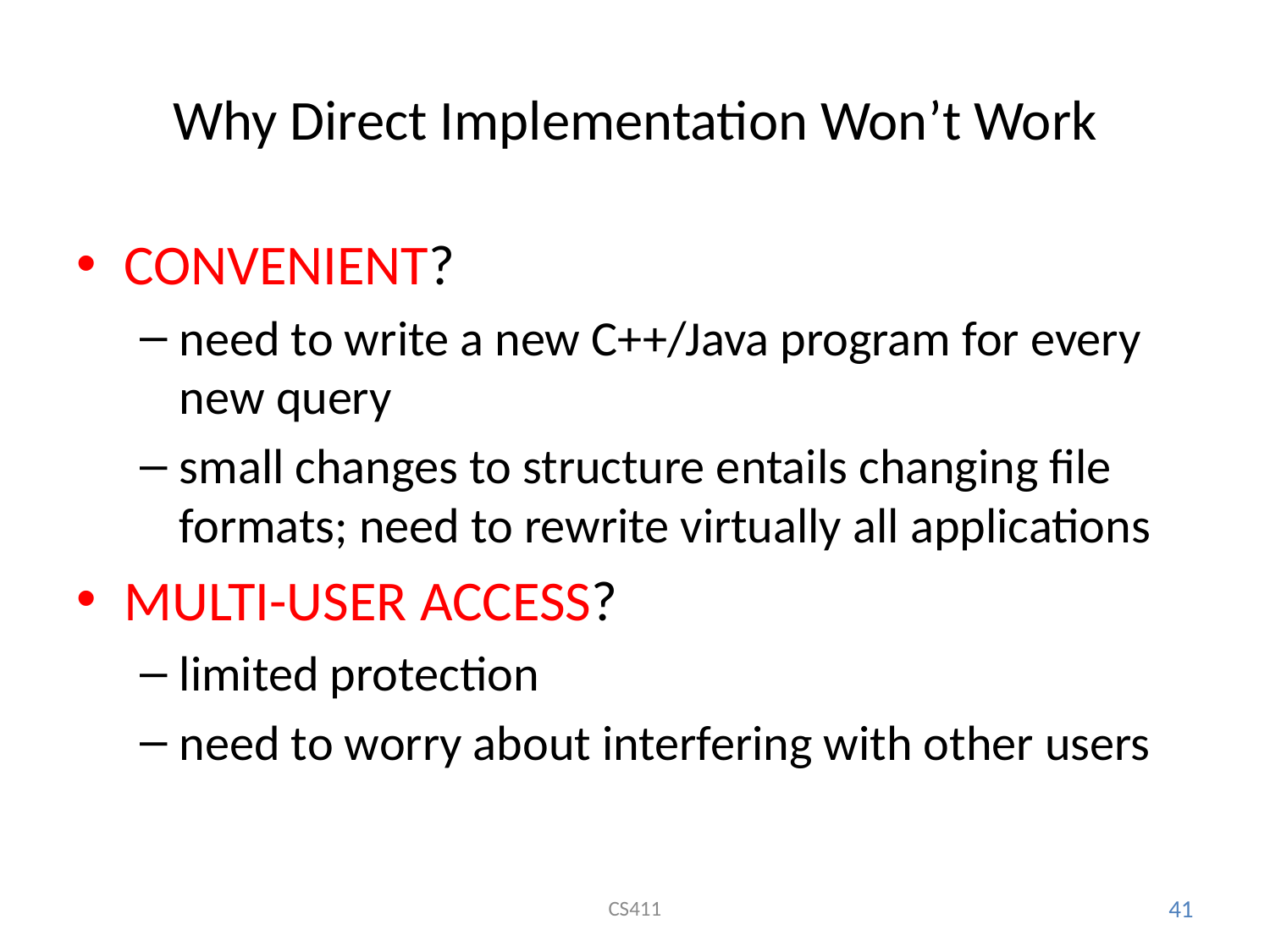

# Why Direct Implementation Won’t Work
CONVENIENT?
need to write a new C++/Java program for every new query
small changes to structure entails changing file formats; need to rewrite virtually all applications
MULTI-USER ACCESS?
limited protection
need to worry about interfering with other users
CS411
41